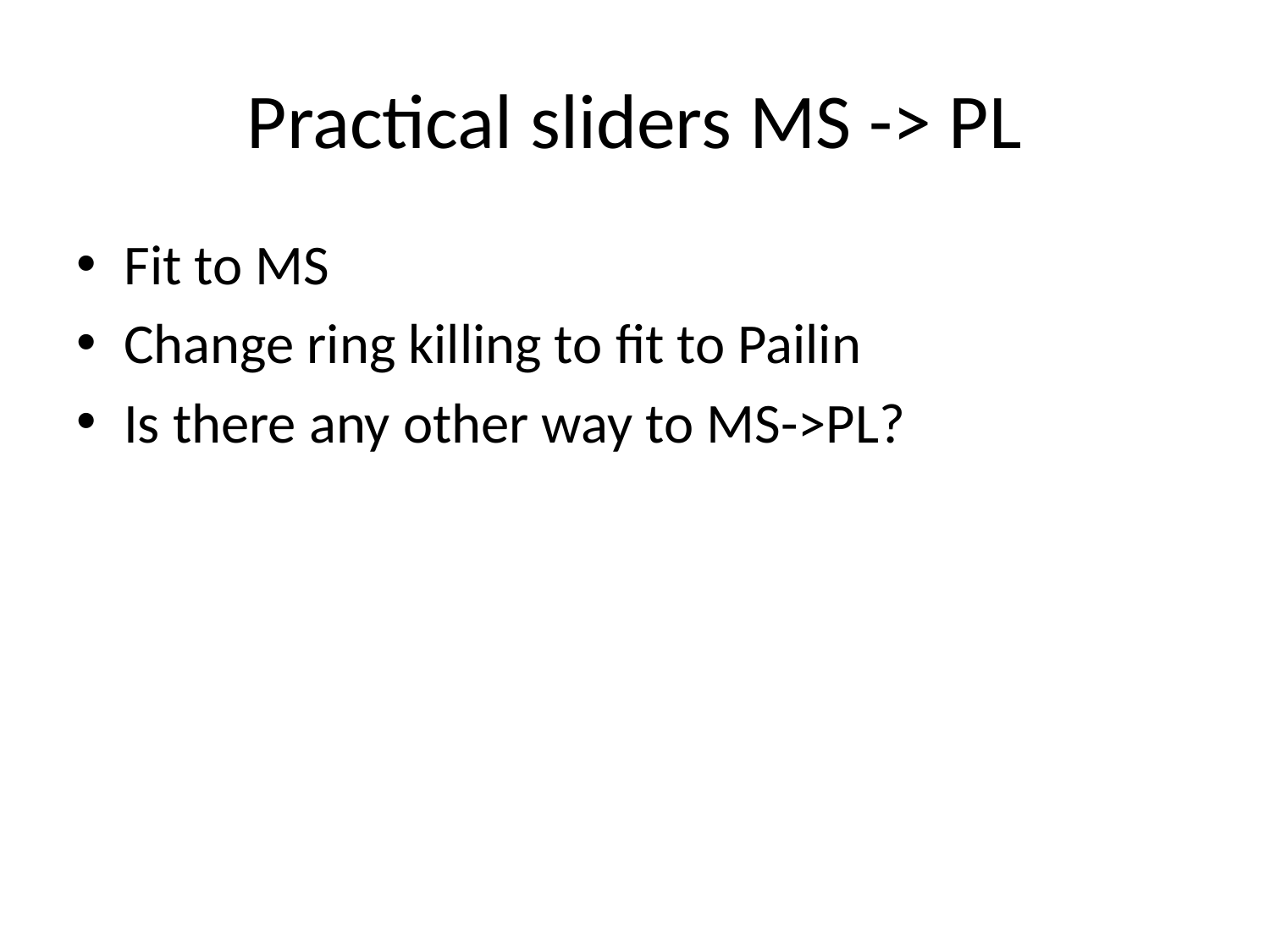

# Practical sliders MS -> PL
Fit to MS
Change ring killing to fit to Pailin
Is there any other way to MS->PL?